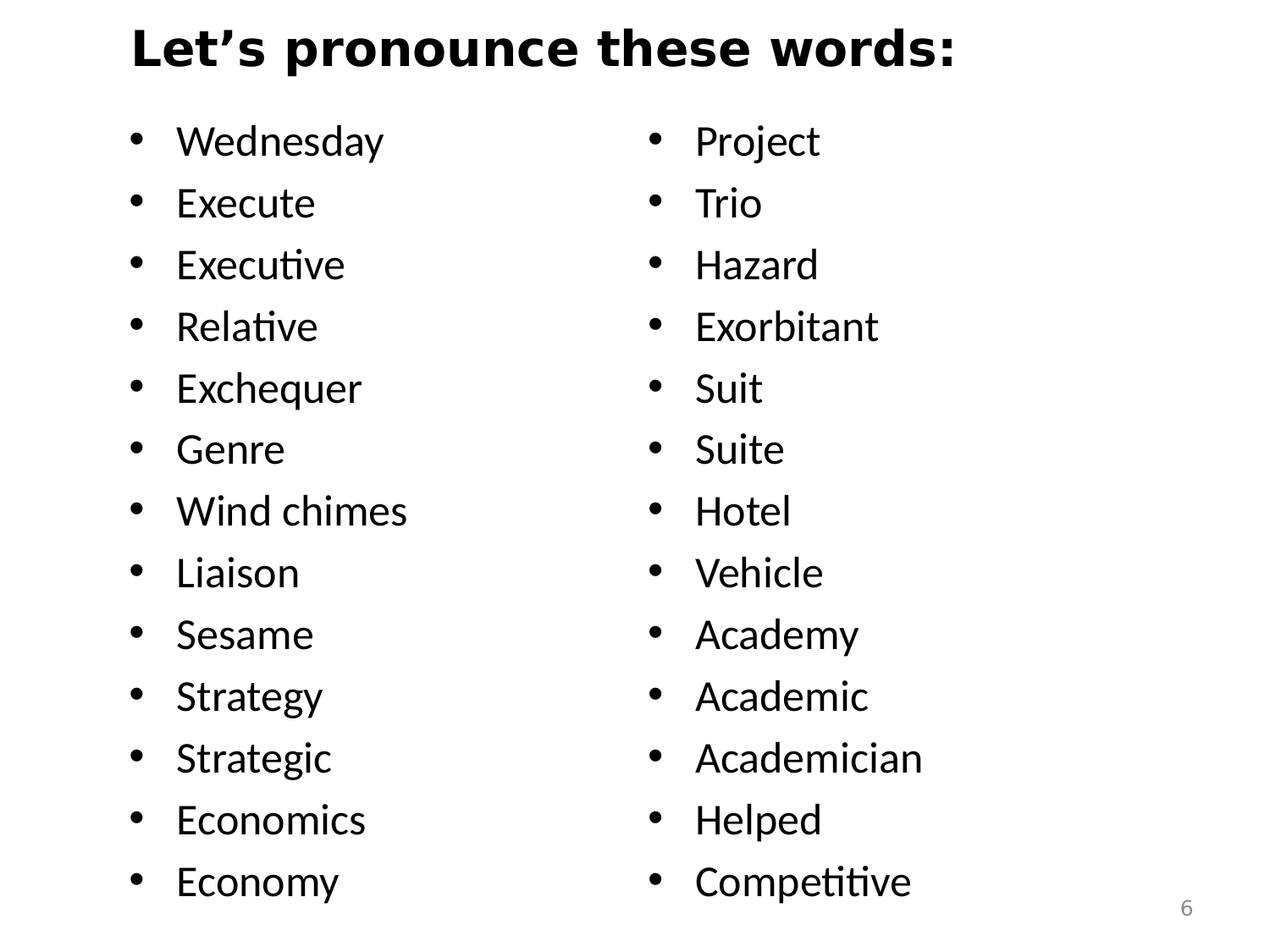

Let’s pronounce these words:
Wednesday
Execute
Executive
Relative
Exchequer
Genre
Wind chimes
Liaison
Sesame
Strategy
Strategic
Economics
Economy
Project
Trio
Hazard
Exorbitant
Suit
Suite
Hotel
Vehicle
Academy
Academic
Academician
Helped
Competitive
6